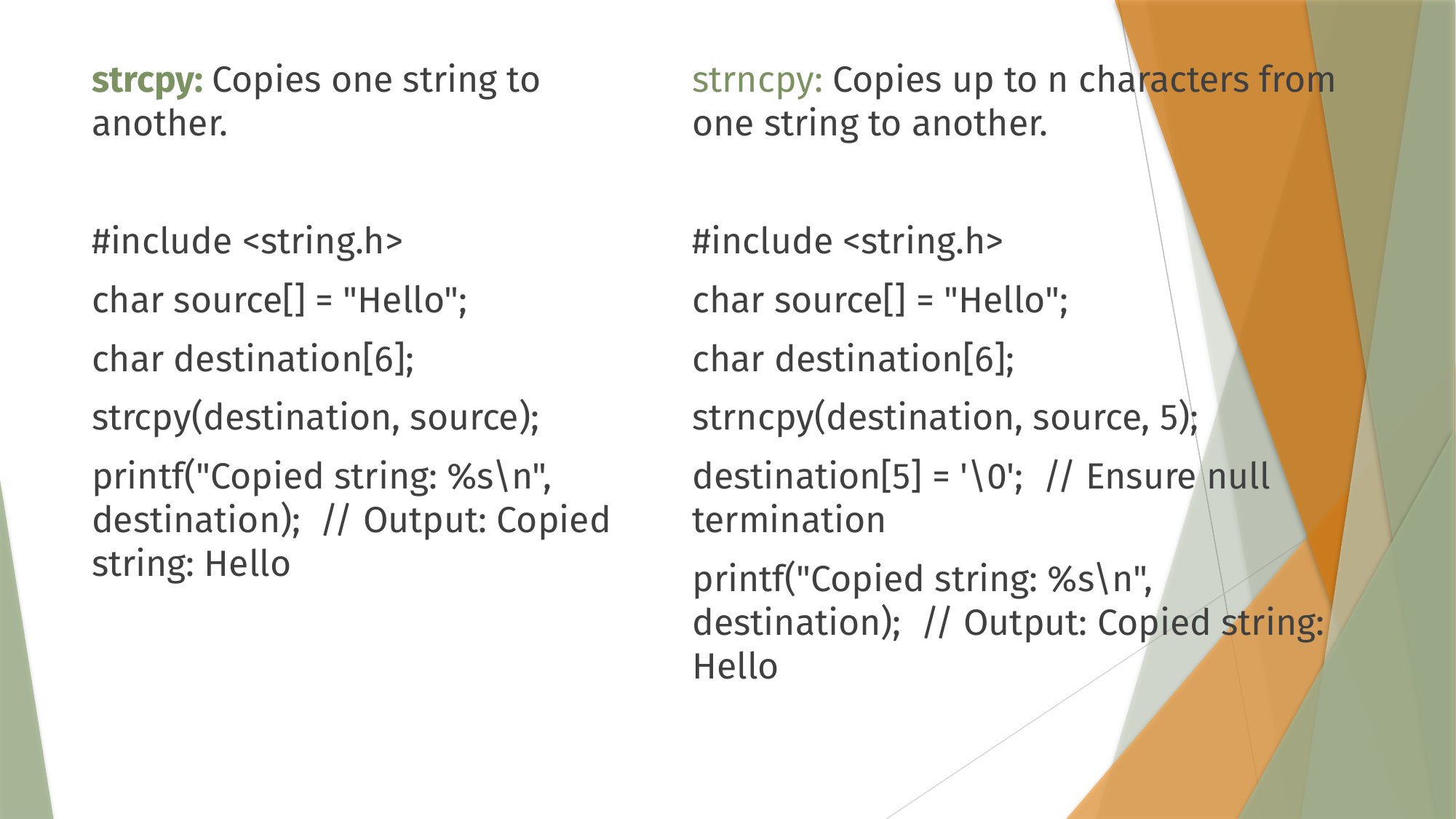

strcpy: Copies one string to another.

#include <string.h>
char source[] = "Hello";
char destination[6];
strcpy(destination, source);
printf("Copied string: %s\n", destination);  // Output: Copied string: Hello

strncpy: Copies up to n characters from one string to another.

#include <string.h>
char source[] = "Hello";
char destination[6];
strncpy(destination, source, 5);
destination[5] = '\0';  // Ensure null termination
printf("Copied string: %s\n", destination);  // Output: Copied string: Hello